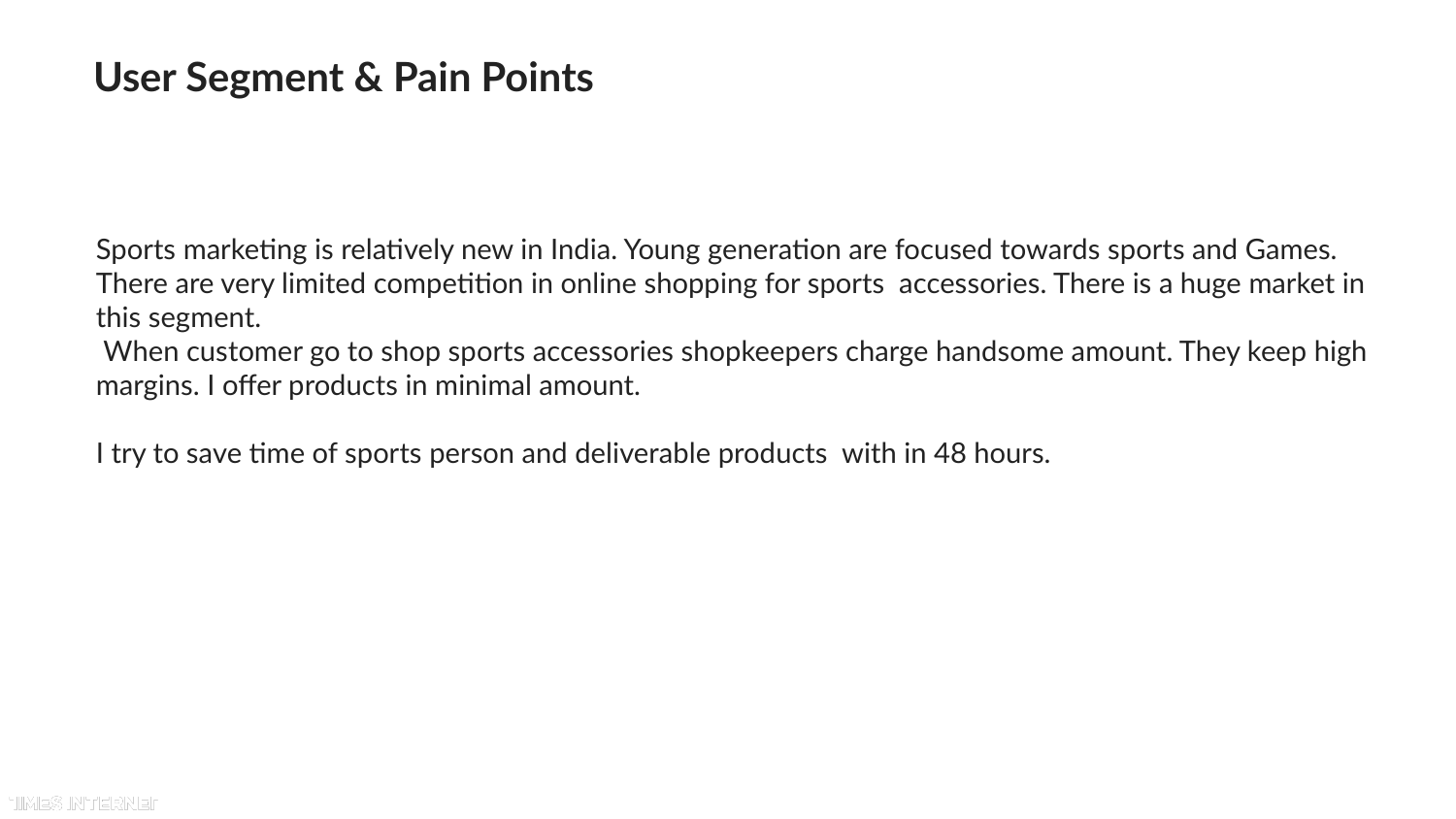

# User Segment & Pain Points

Sports marketing is relatively new in India. Young generation are focused towards sports and Games. There are very limited competition in online shopping for sports  accessories. There is a huge market in this segment.
 When customer go to shop sports accessories shopkeepers charge handsome amount. They keep high margins. I offer products in minimal amount.

I try to save time of sports person and deliverable products  with in 48 hours.